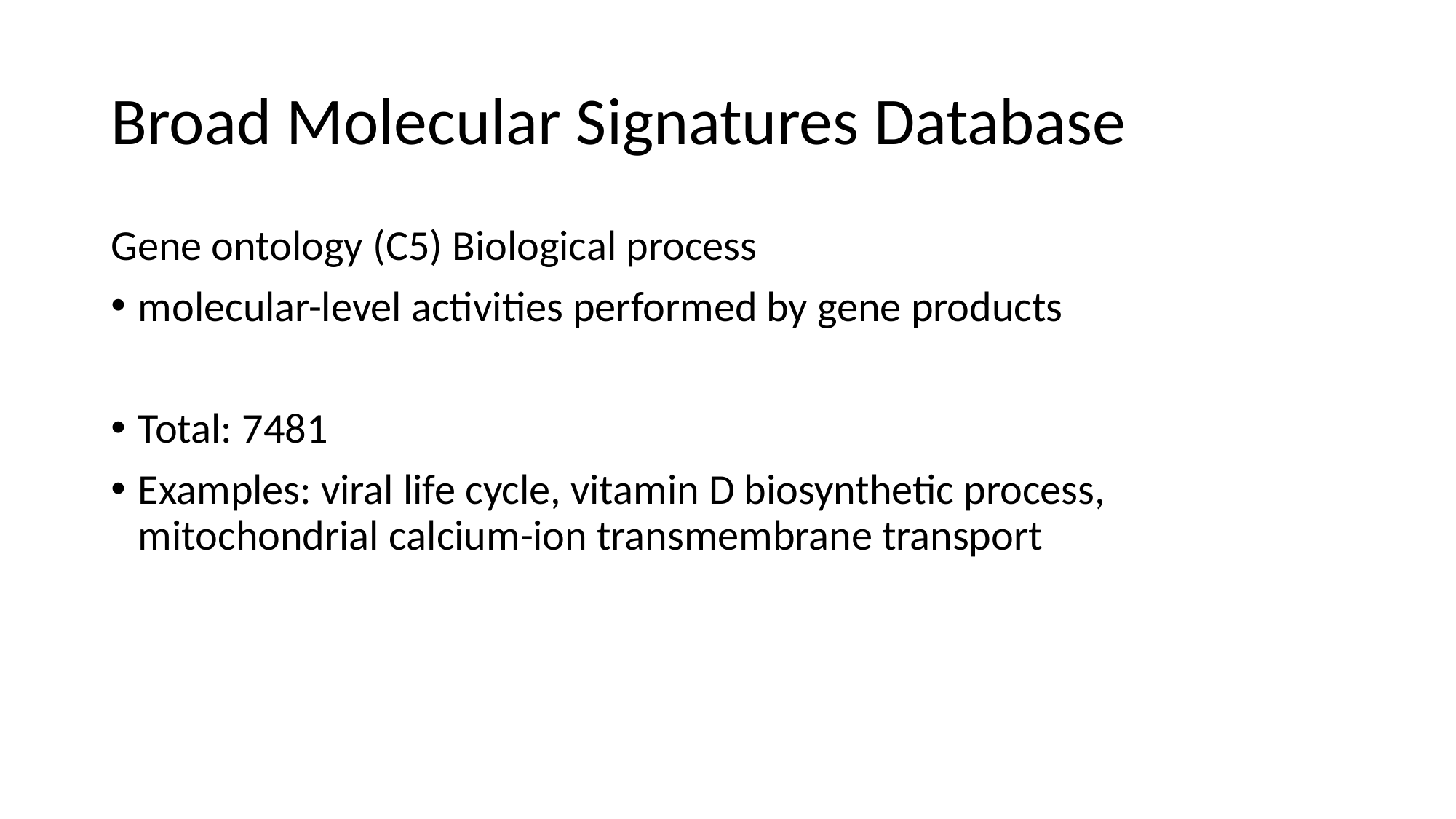

# Broad Molecular Signatures Database
Gene ontology (C5) Biological process
molecular-level activities performed by gene products

Total: 7481
Examples: viral life cycle, vitamin D biosynthetic process, mitochondrial calcium-ion transmembrane transport